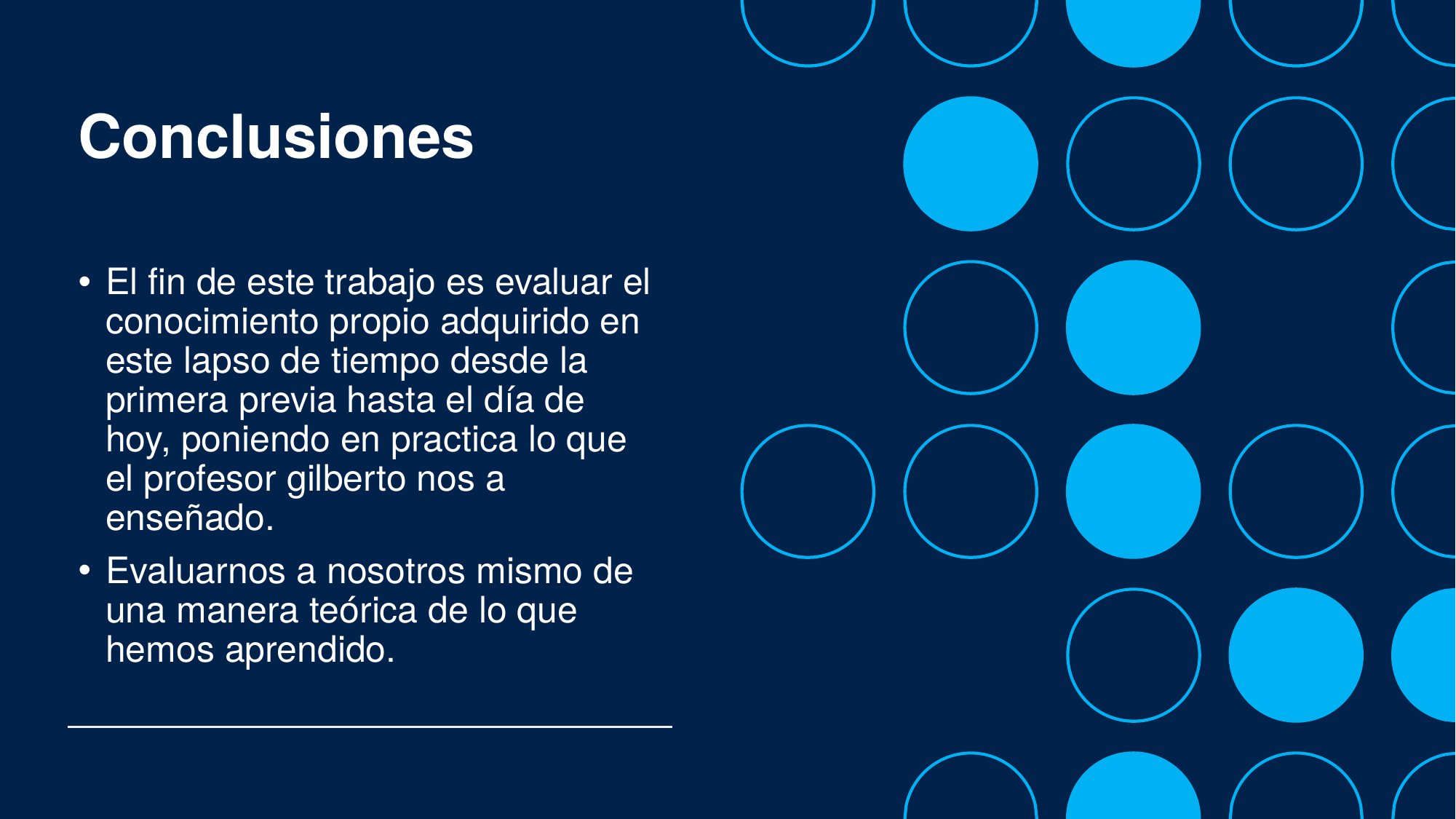

# Conclusiones
El fin de este trabajo es evaluar el conocimiento propio adquirido en este lapso de tiempo desde la primera previa hasta el día de hoy, poniendo en practica lo que el profesor gilberto nos a enseñado.
Evaluarnos a nosotros mismo de una manera teórica de lo que hemos aprendido.